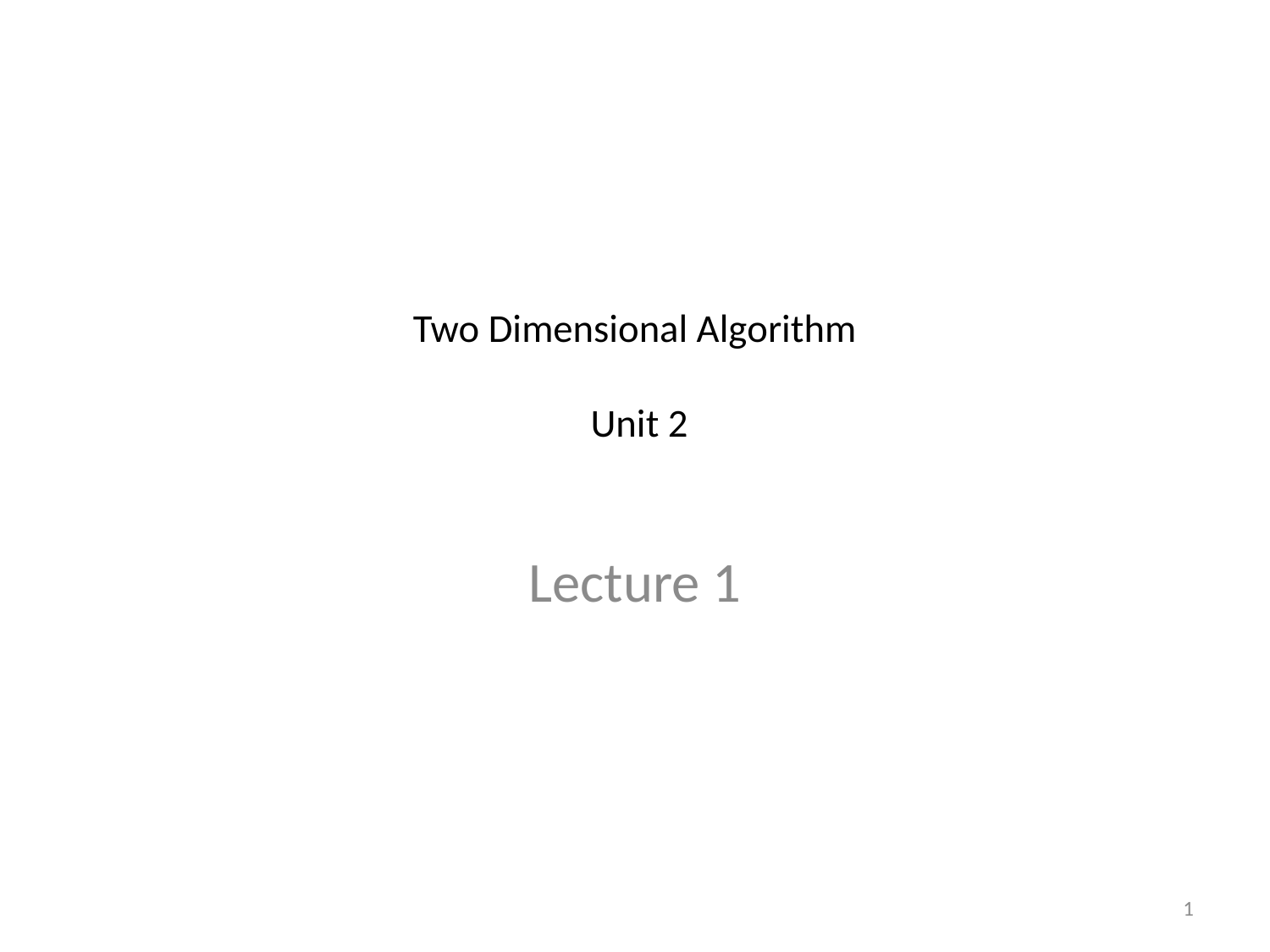

# Two Dimensional Algorithm  Unit 2
Lecture 1

1